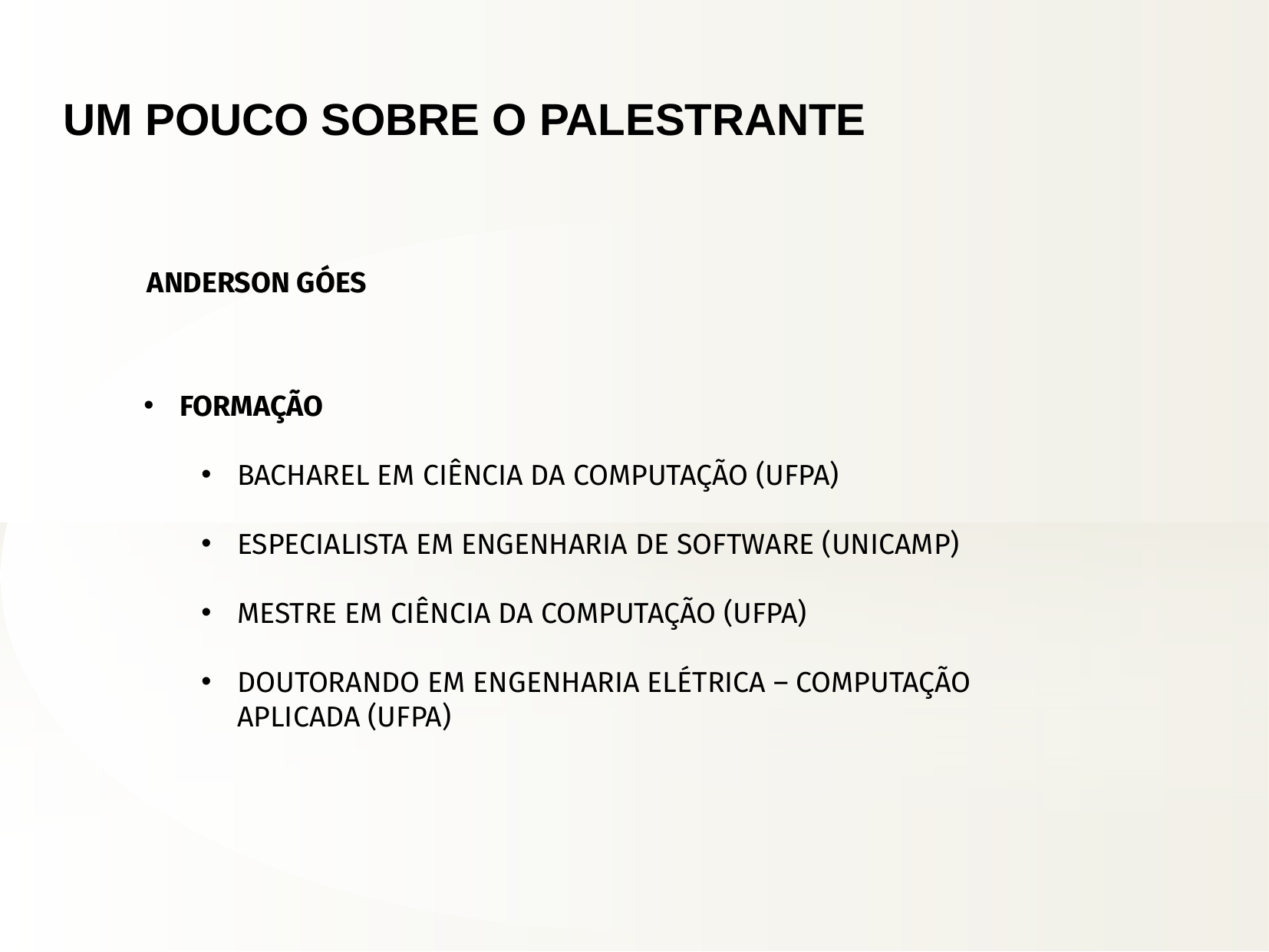

UM POUCO SOBRE O PALESTRANTE

ANDERSON GÓES

FORMAÇÃO

BACHAREL EM CIÊNCIA DA COMPUTAÇÃO (UFPA)

ESPECIALISTA EM ENGENHARIA DE SOFTWARE (UNICAMP)

MESTRE EM CIÊNCIA DA COMPUTAÇÃO (UFPA)

DOUTORANDO EM ENGENHARIA ELÉTRICA – COMPUTAÇÃO APLICADA (UFPA)